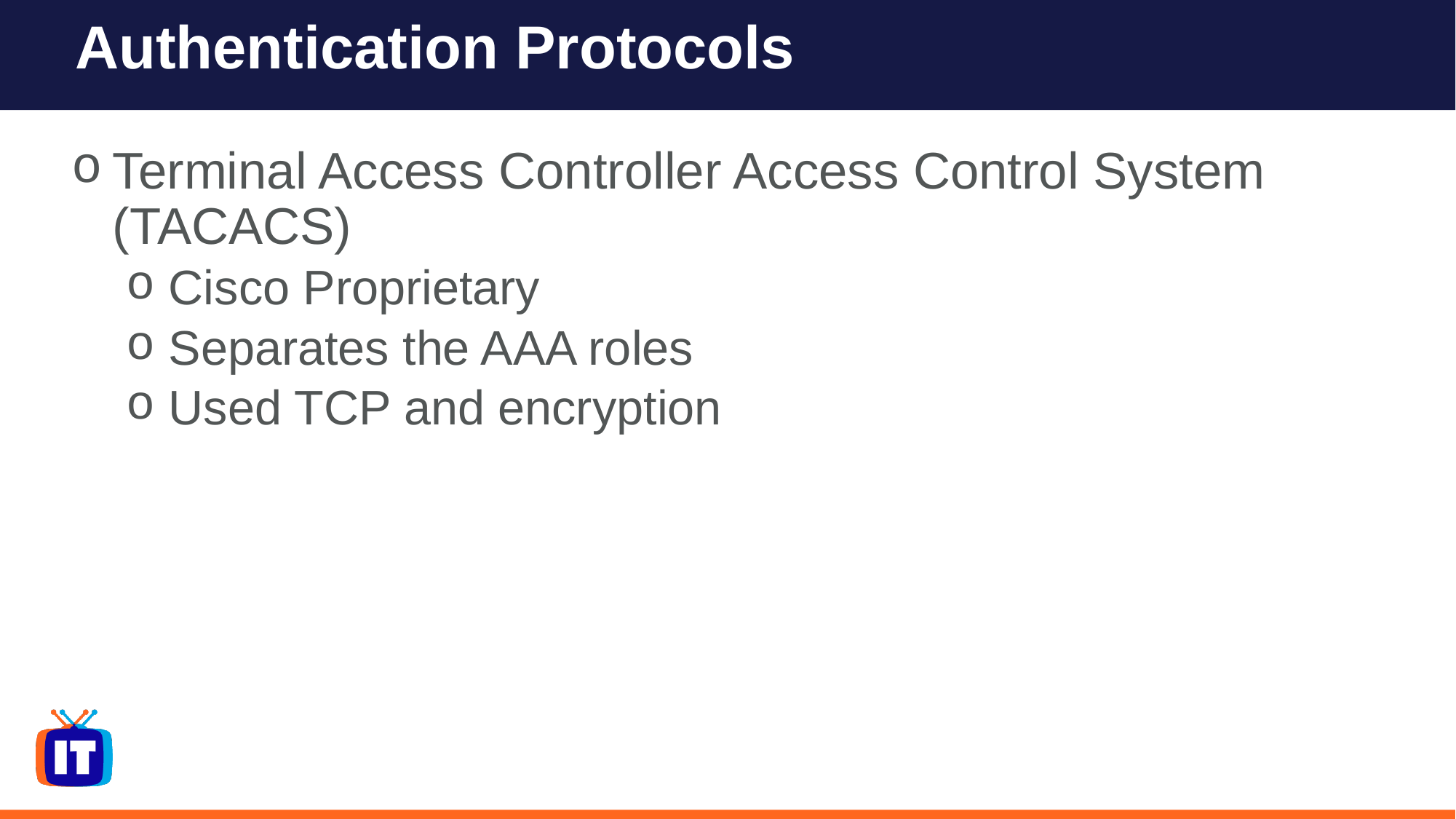

# Authentication Protocols
Terminal Access Controller Access Control System (TACACS)
 Cisco Proprietary
 Separates the AAA roles
 Used TCP and encryption